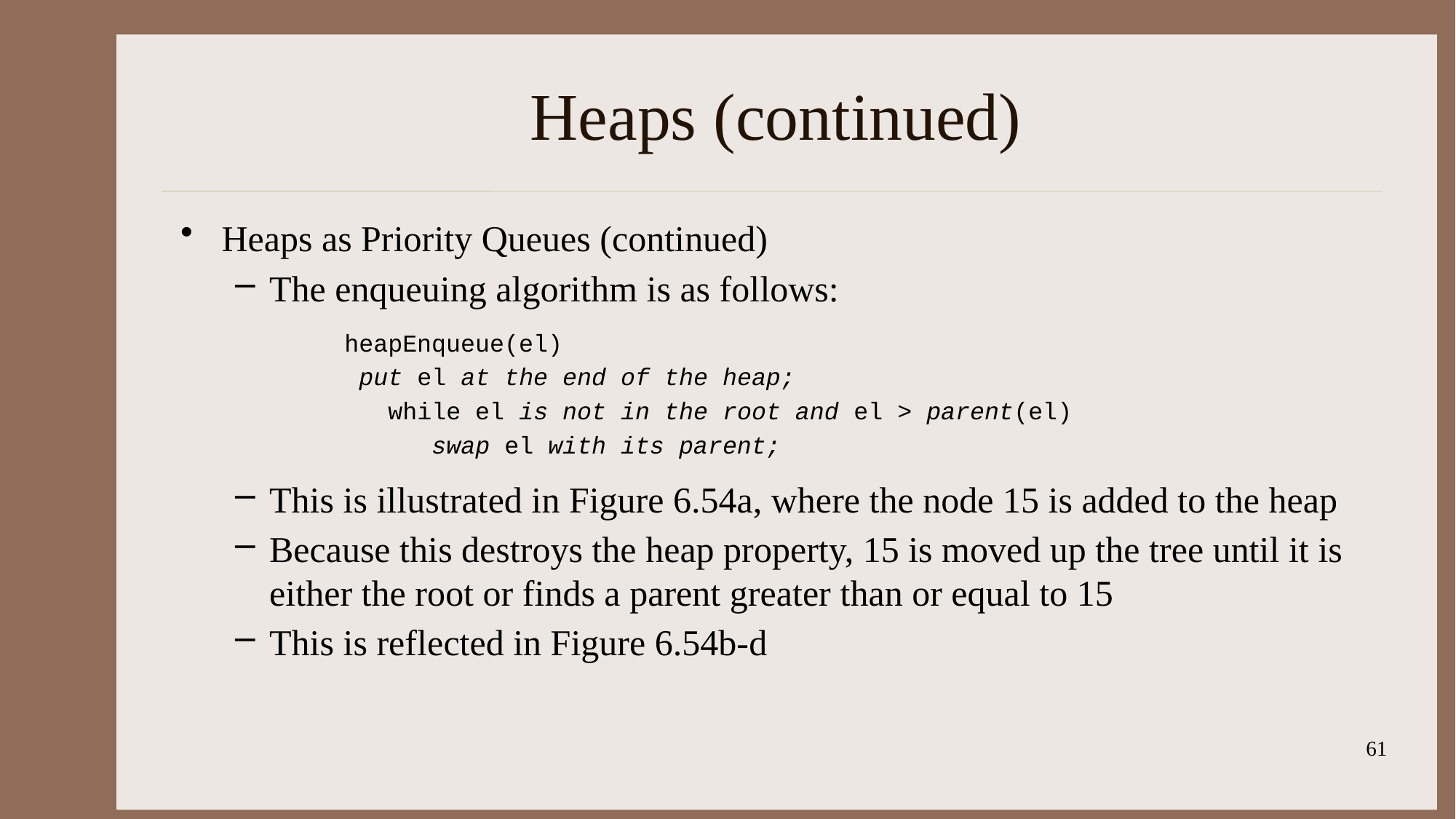

# Heaps (continued)
Heaps as Priority Queues (continued)
The enqueuing algorithm is as follows:
	heapEnqueue(el)
  	 put el at the end of the heap;
	   while el is not in the root and el > parent(el)
	      swap el with its parent;
This is illustrated in Figure 6.54a, where the node 15 is added to the heap
Because this destroys the heap property, 15 is moved up the tree until it is either the root or finds a parent greater than or equal to 15
This is reflected in Figure 6.54b-d
61